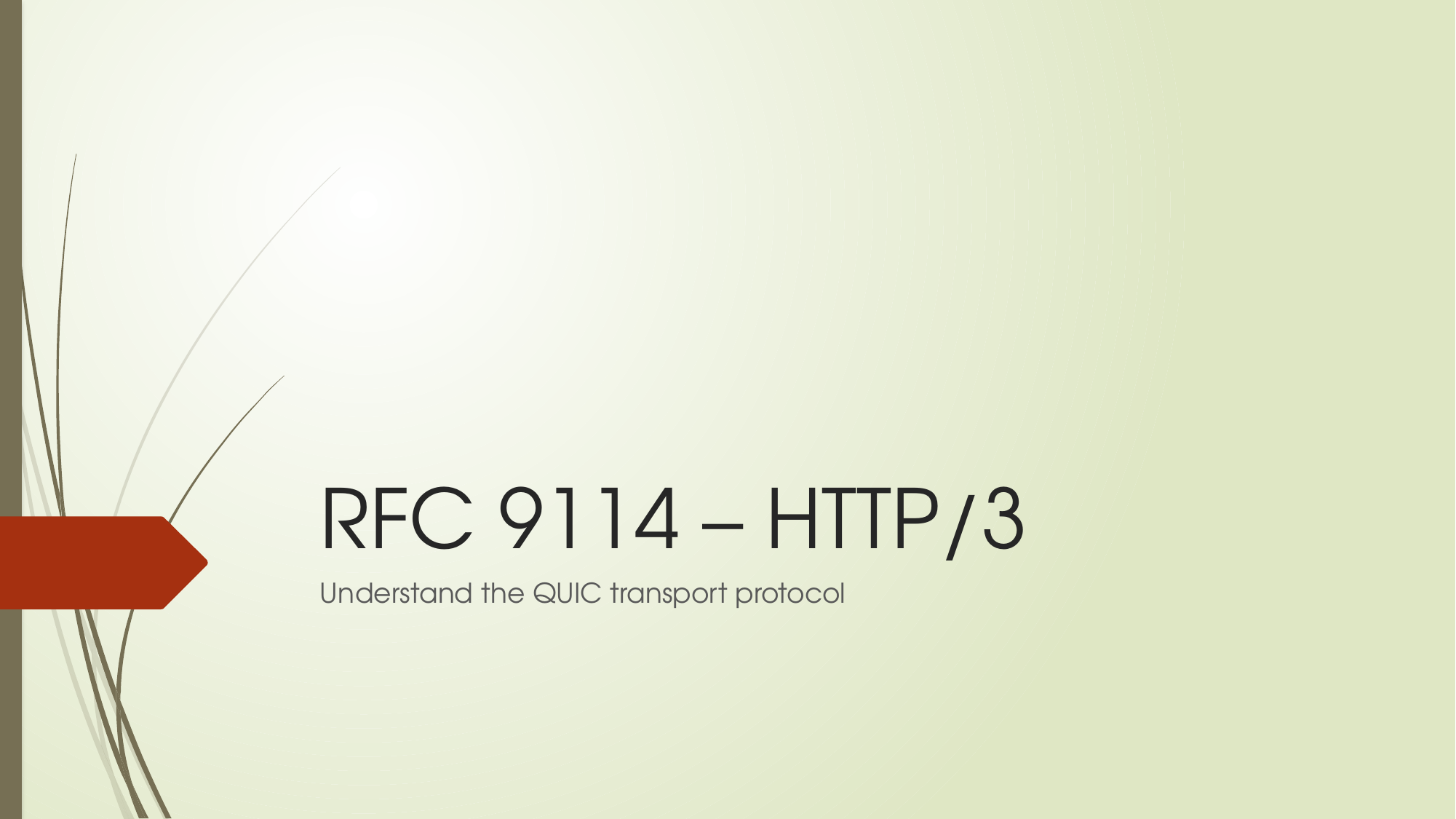

# RFC 9114 – HTTP/3
Understand the QUIC transport protocol